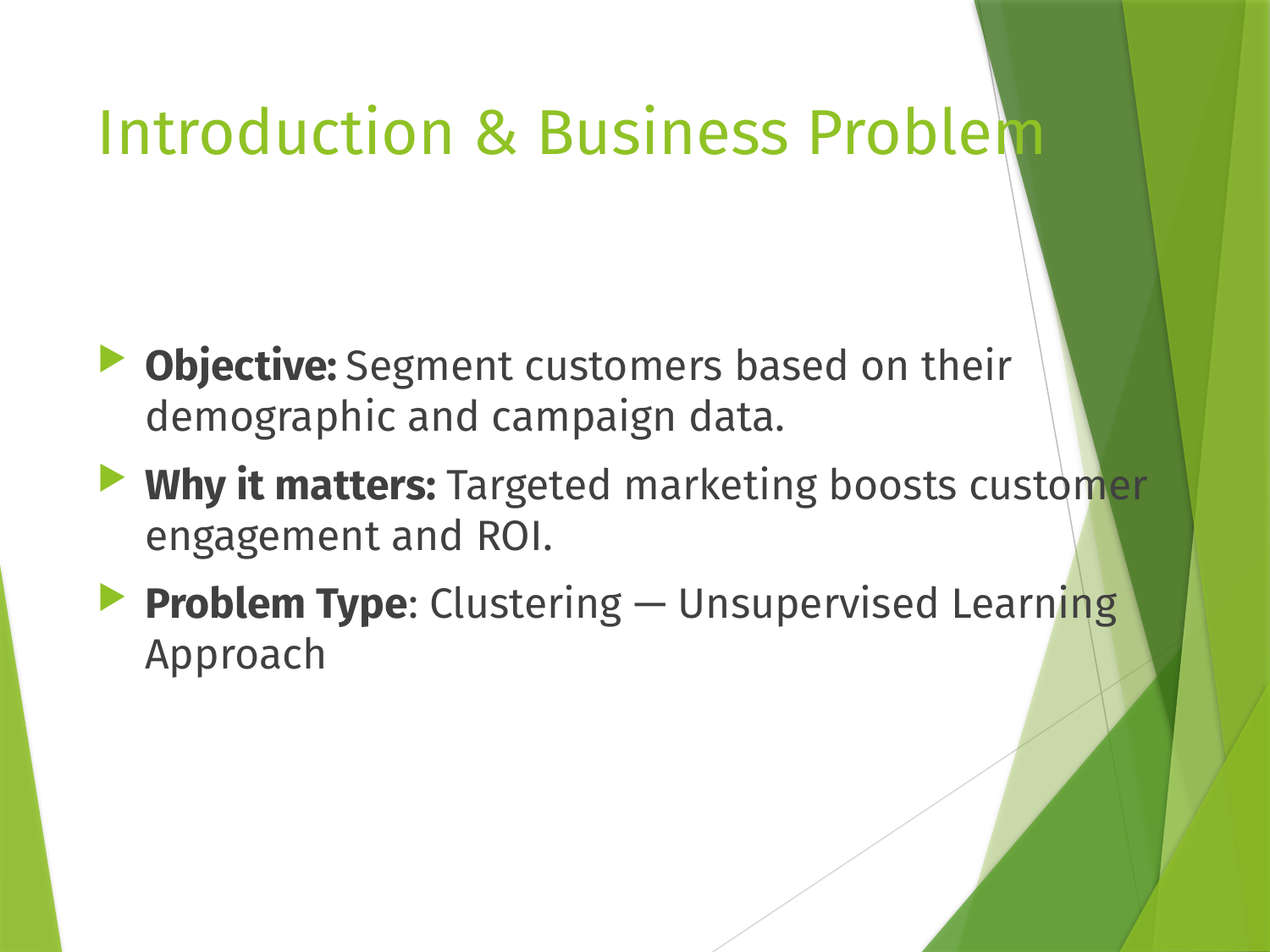

# Introduction & Business Problem
Objective: Segment customers based on their demographic and campaign data.
Why it matters: Targeted marketing boosts customer engagement and ROI.
Problem Type: Clustering — Unsupervised Learning Approach